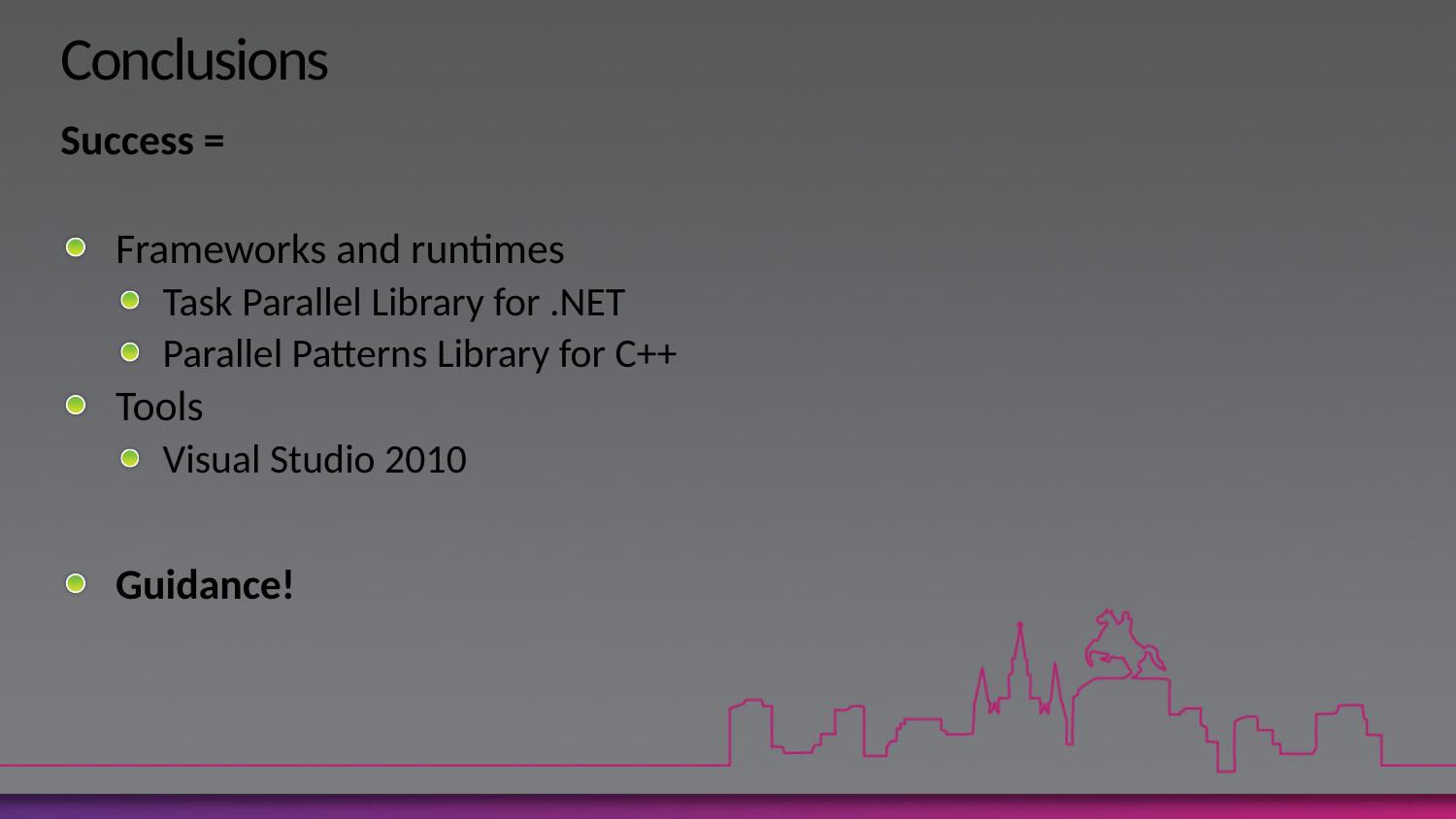

# Conclusions
Success =

Frameworks and runtimes
Task Parallel Library for .NET
Parallel Patterns Library for C++
Tools
Visual Studio 2010

Guidance!